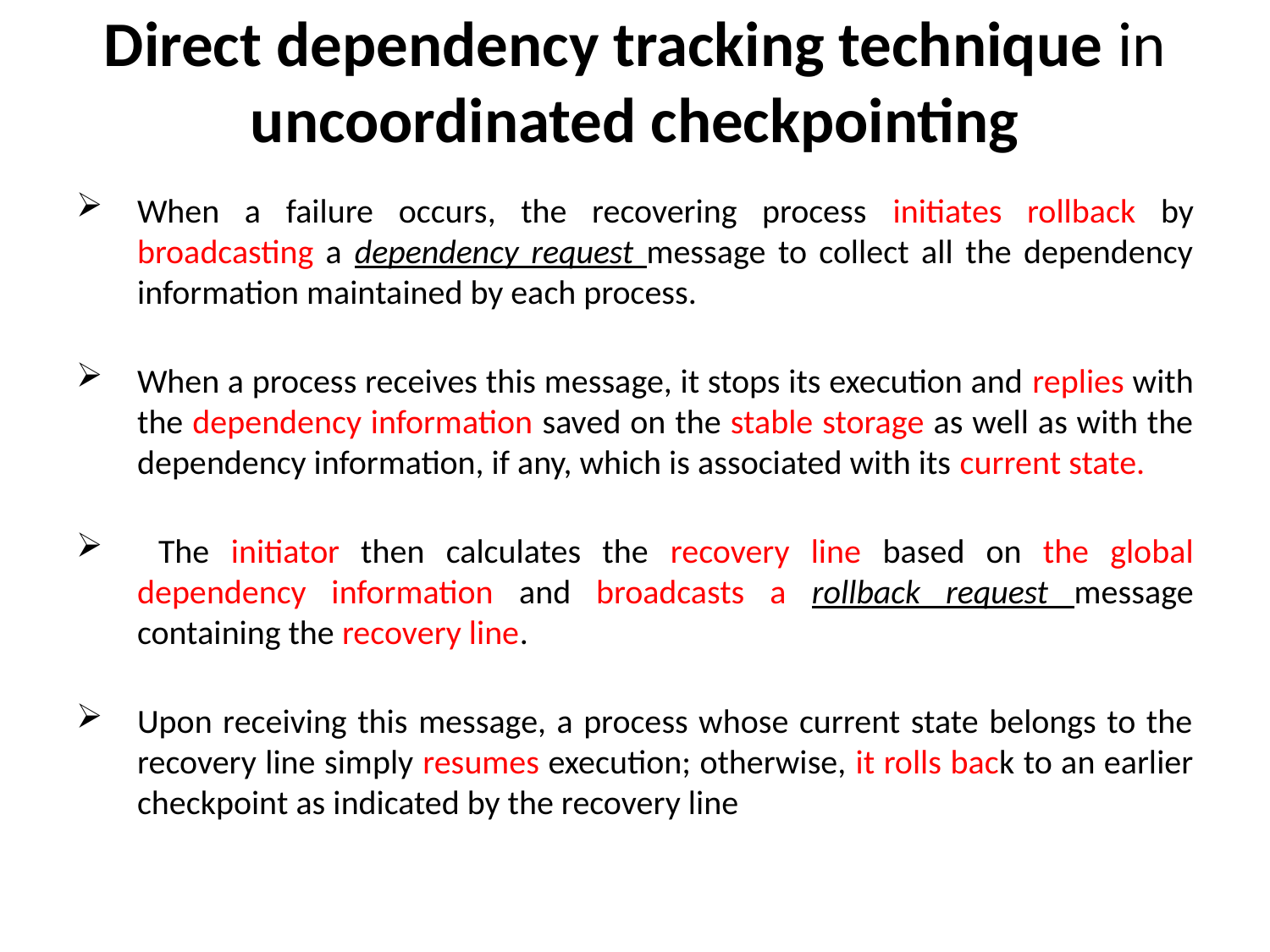

# Direct dependency tracking technique in uncoordinated checkpointing
When a failure occurs, the recovering process initiates rollback by broadcasting a dependency request message to collect all the dependency information maintained by each process.

When a process receives this message, it stops its execution and replies with the dependency information saved on the stable storage as well as with the dependency information, if any, which is associated with its current state.

 The initiator then calculates the recovery line based on the global dependency information and broadcasts a rollback request message containing the recovery line.

Upon receiving this message, a process whose current state belongs to the recovery line simply resumes execution; otherwise, it rolls back to an earlier checkpoint as indicated by the recovery line